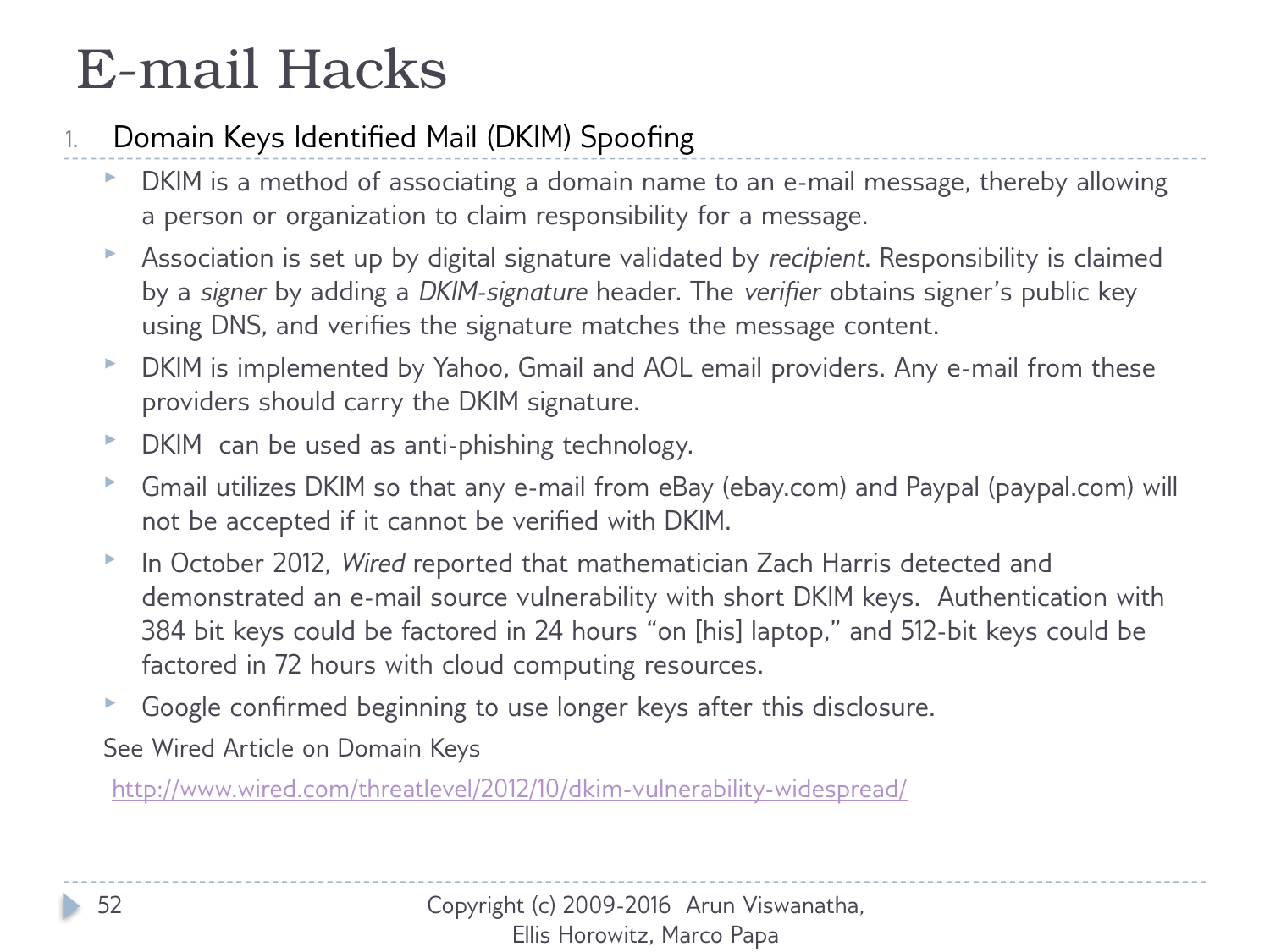

# E-mail Hacks
Domain Keys Identified Mail (DKIM) Spoofing
DKIM is a method of associating a domain name to an e-mail message, thereby allowing a person or organization to claim responsibility for a message.
Association is set up by digital signature validated by recipient. Responsibility is claimed by a signer by adding a DKIM-signature header. The verifier obtains signer’s public key using DNS, and verifies the signature matches the message content.
DKIM is implemented by Yahoo, Gmail and AOL email providers. Any e-mail from these providers should carry the DKIM signature.
DKIM  can be used as anti-phishing technology.
Gmail utilizes DKIM so that any e-mail from eBay (ebay.com) and Paypal (paypal.com) will not be accepted if it cannot be verified with DKIM.
In October 2012, Wired reported that mathematician Zach Harris detected and demonstrated an e-mail source vulnerability with short DKIM keys.  Authentication with 384 bit keys could be factored in 24 hours “on [his] laptop,” and 512-bit keys could be factored in 72 hours with cloud computing resources.
Google confirmed beginning to use longer keys after this disclosure.
See Wired Article on Domain Keys
 http://www.wired.com/threatlevel/2012/10/dkim-vulnerability-widespread/

52
Copyright (c) 2009-2016  Arun Viswanatha, Ellis Horowitz, Marco Papa